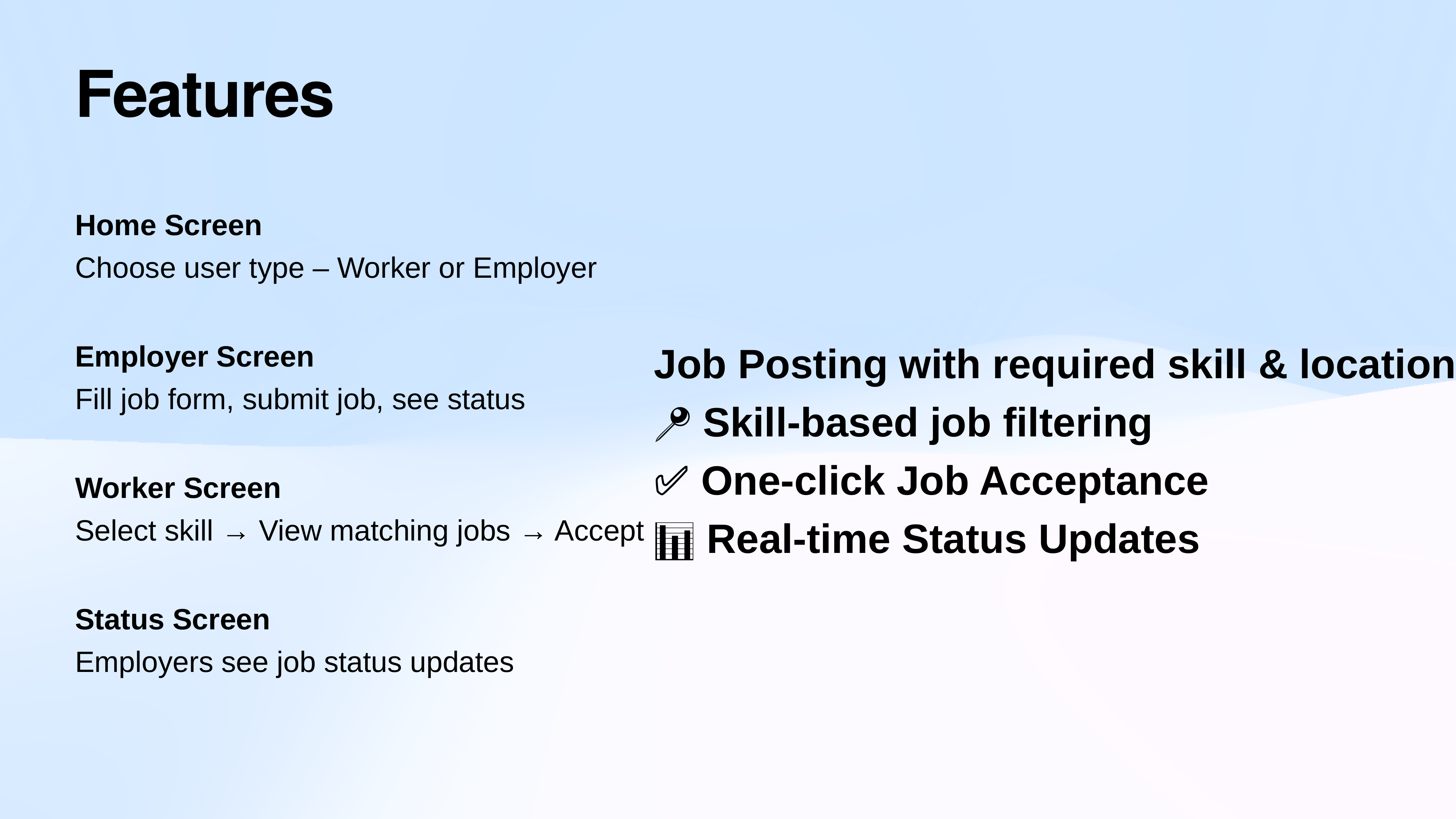

# Features
Home Screen
Choose user type – Worker or Employer

Employer Screen
Fill job form, submit job, see status

Worker Screen
Select skill → View matching jobs → Accept

Status Screen
Employers see job status updates
Job Posting with required skill & location
📍 Skill-based job filtering
✅ One-click Job Acceptance
📊 Real-time Status Updates